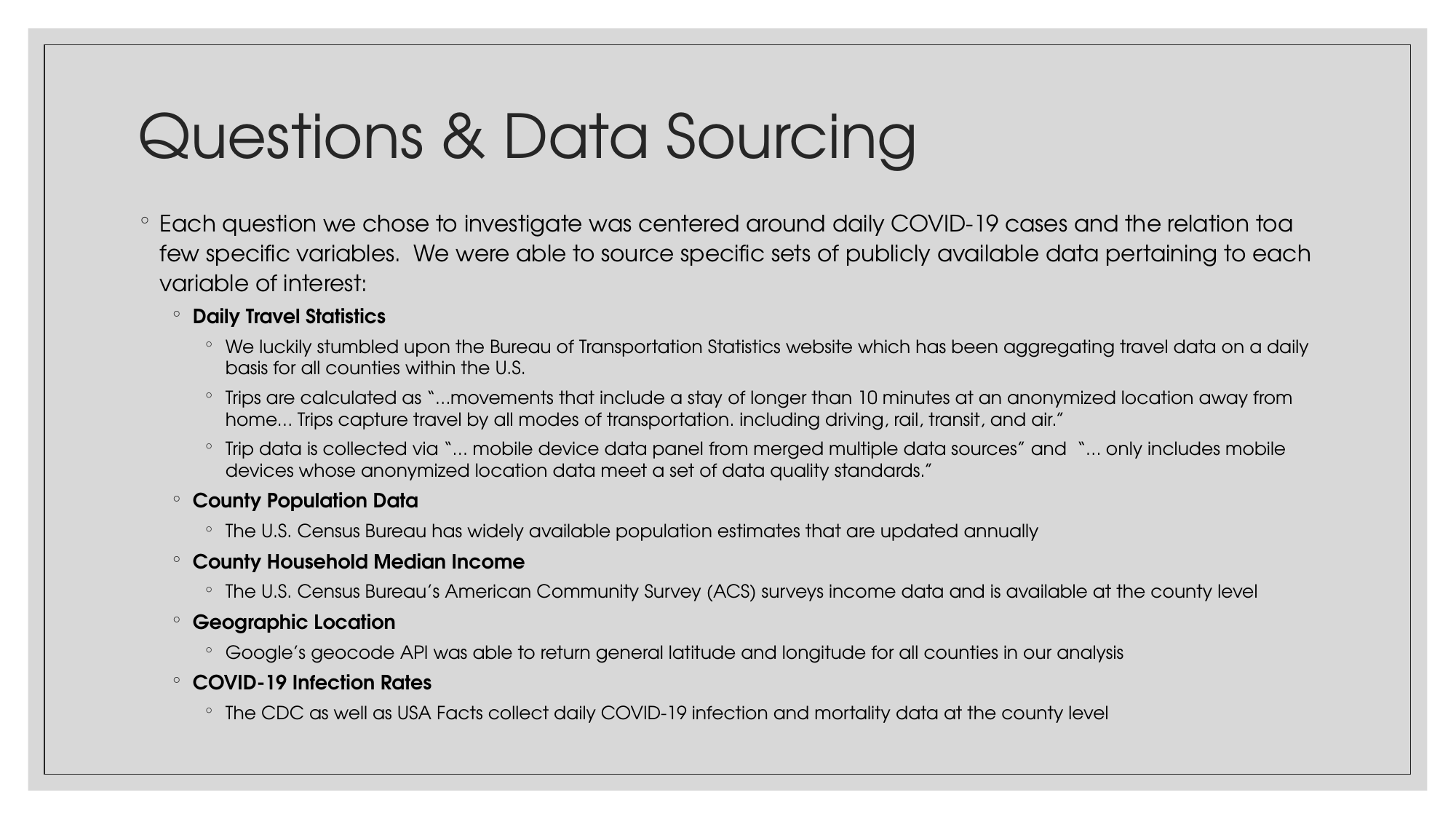

# Questions & Data Sourcing
Each question we chose to investigate was centered around daily COVID-19 cases and the relation toa few specific variables.  We were able to source specific sets of publicly available data pertaining to each variable of interest:
Daily Travel Statistics
We luckily stumbled upon the Bureau of Transportation Statistics website which has been aggregating travel data on a daily basis for all counties within the U.S.
Trips are calculated as “…movements that include a stay of longer than 10 minutes at an anonymized location away from home… Trips capture travel by all modes of transportation. including driving, rail, transit, and air.”
Trip data is collected via “… mobile device data panel from merged multiple data sources” and  “… only includes mobile devices whose anonymized location data meet a set of data quality standards.”
County Population Data
The U.S. Census Bureau has widely available population estimates that are updated annually
County Household Median Income
The U.S. Census Bureau’s American Community Survey (ACS) surveys income data and is available at the county level
Geographic Location
Google’s geocode API was able to return general latitude and longitude for all counties in our analysis
COVID-19 Infection Rates
The CDC as well as USA Facts collect daily COVID-19 infection and mortality data at the county level